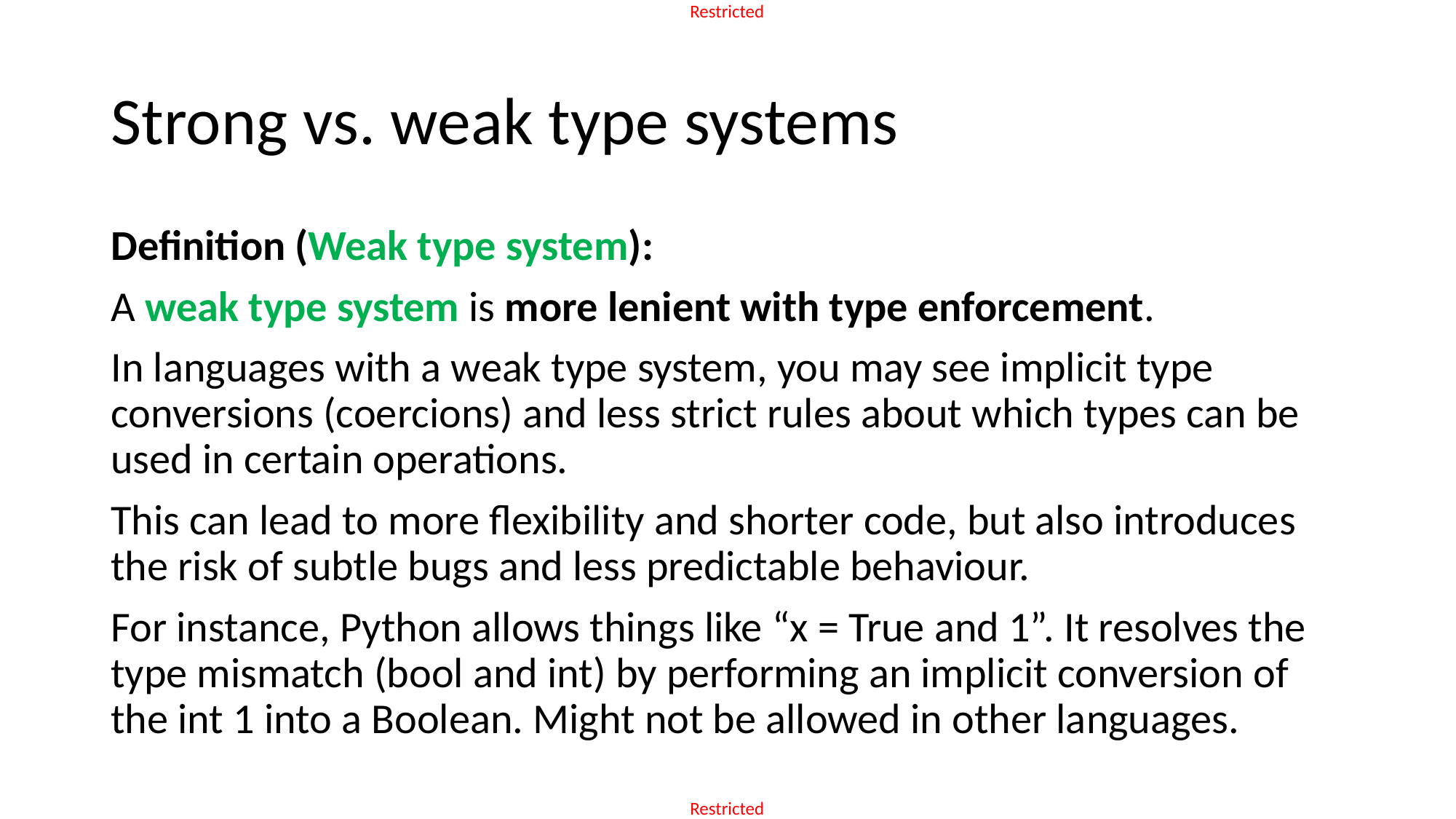

# Strong vs. weak type systems
Definition (Weak type system):
A weak type system is more lenient with type enforcement.
In languages with a weak type system, you may see implicit type conversions (coercions) and less strict rules about which types can be used in certain operations.
This can lead to more flexibility and shorter code, but also introduces the risk of subtle bugs and less predictable behaviour.
For instance, Python allows things like “x = True and 1”. It resolves the type mismatch (bool and int) by performing an implicit conversion of the int 1 into a Boolean. Might not be allowed in other languages.